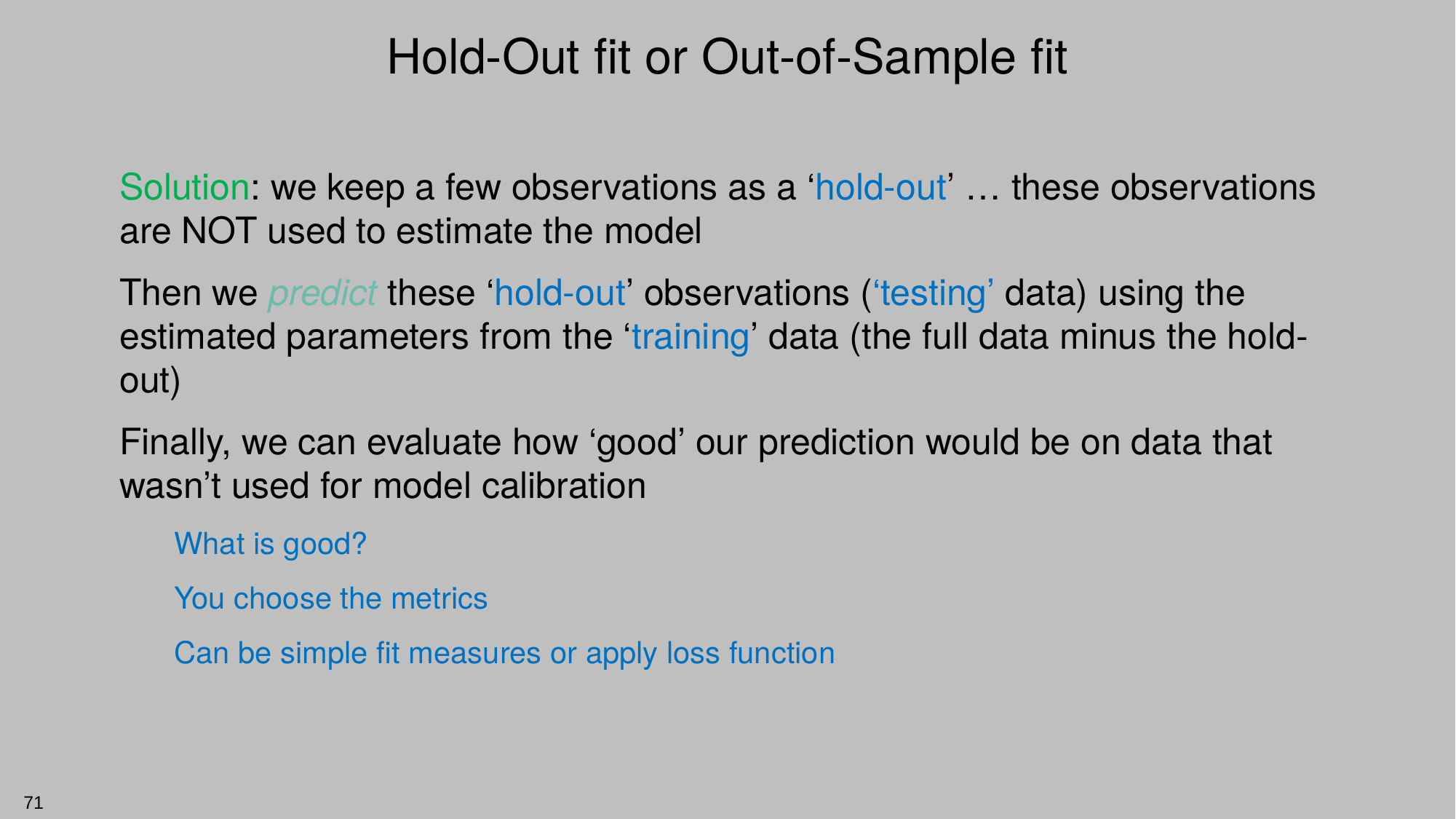

# Hold-Out fit or Out-of-Sample fit
Solution: we keep a few observations as a ‘hold-out’ … these observations are NOT used to estimate the model
Then we predict these ‘hold-out’ observations (‘testing’ data) using the estimated parameters from the ‘training’ data (the full data minus the hold-out)
Finally, we can evaluate how ‘good’ our prediction would be on data that wasn’t used for model calibration
What is good?
You choose the metrics
Can be simple fit measures or apply loss function